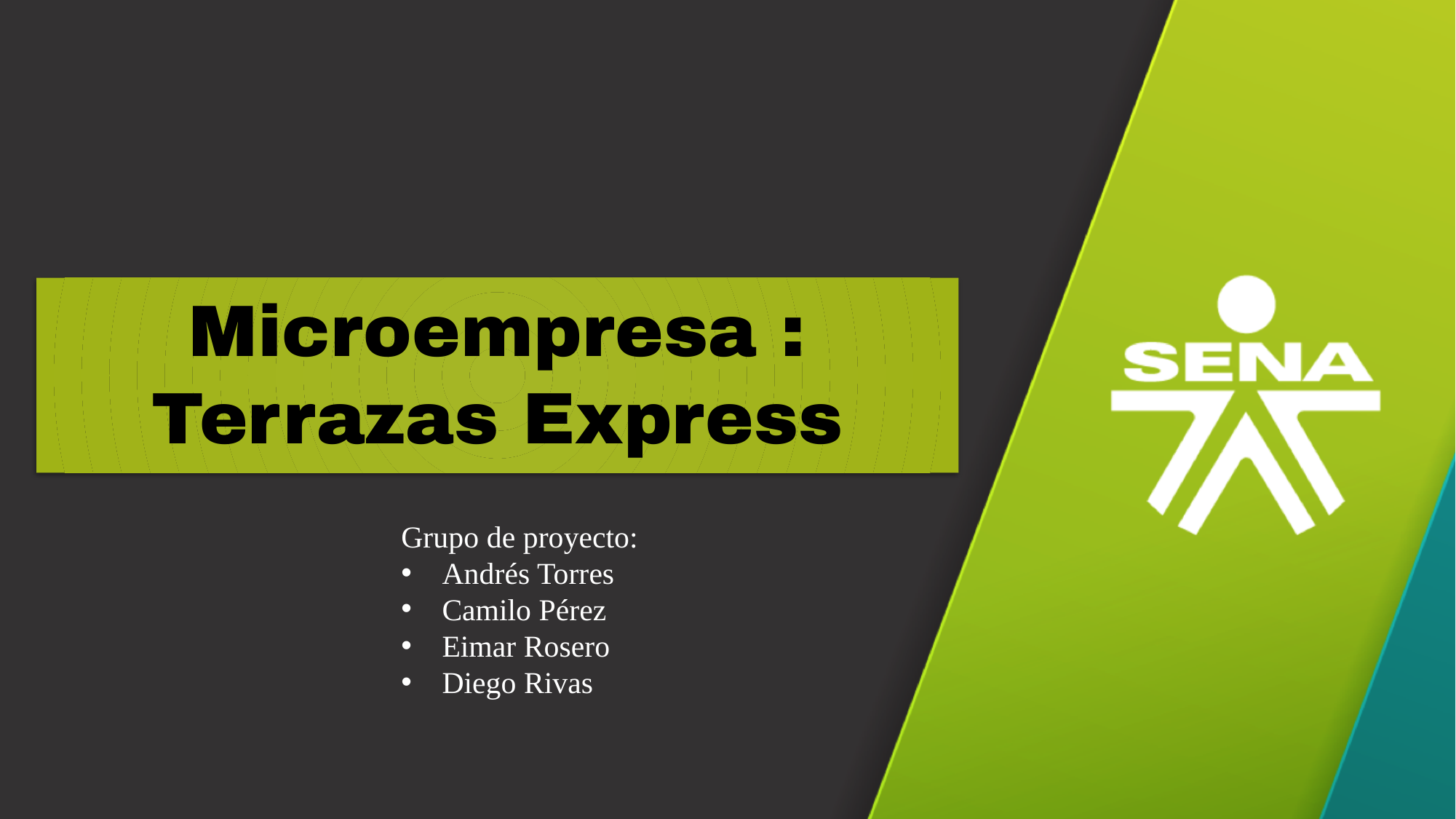

Microempresa : Terrazas Express
Grupo de proyecto:
Andrés Torres
Camilo Pérez
Eimar Rosero
Diego Rivas